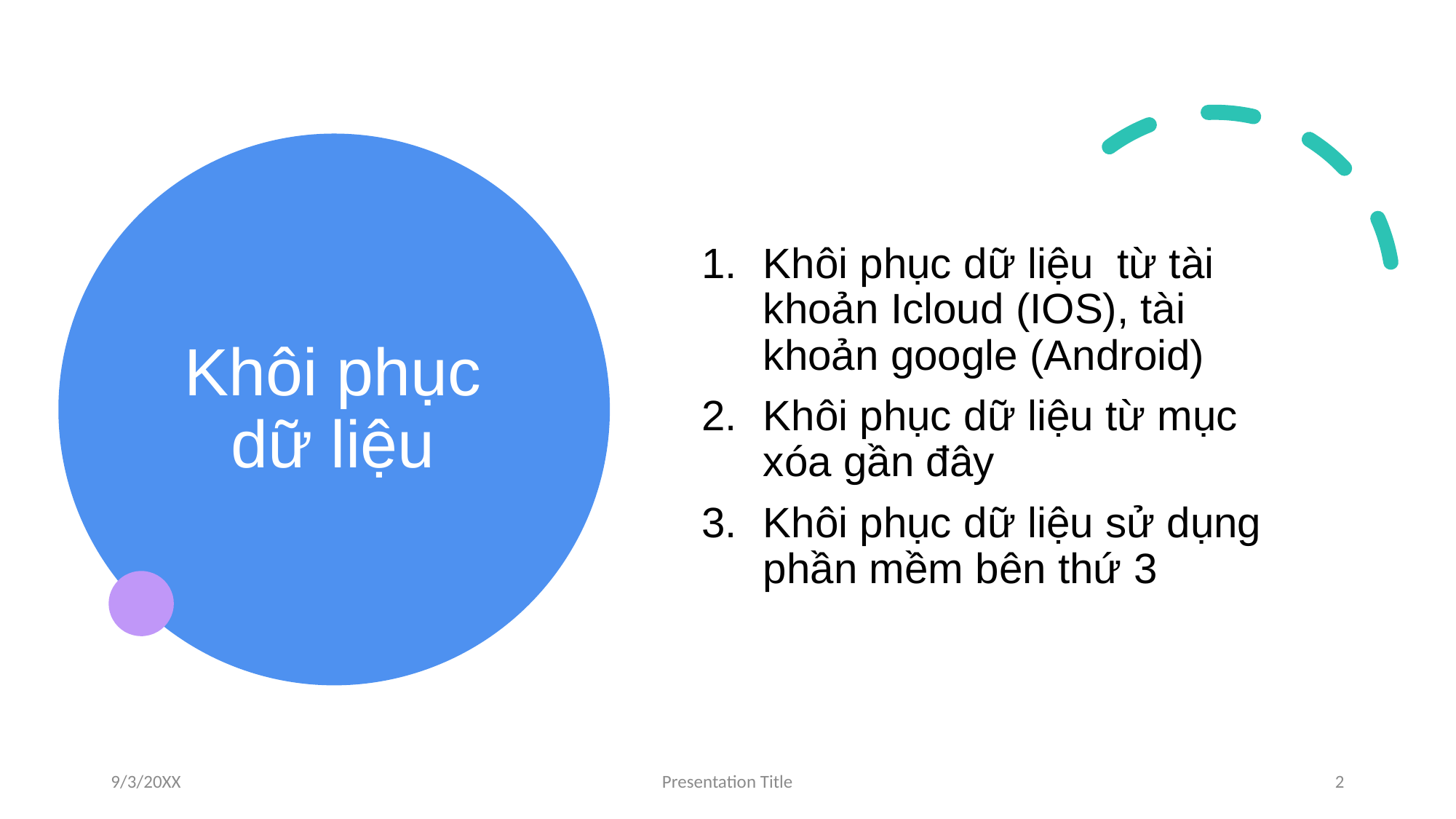

# Khôi phục dữ liệu
Khôi phục dữ liệu  từ tài khoản Icloud (IOS), tài khoản google (Android)
Khôi phục dữ liệu từ mục xóa gần đây
Khôi phục dữ liệu sử dụng phần mềm bên thứ 3
9/3/20XX
Presentation Title
2